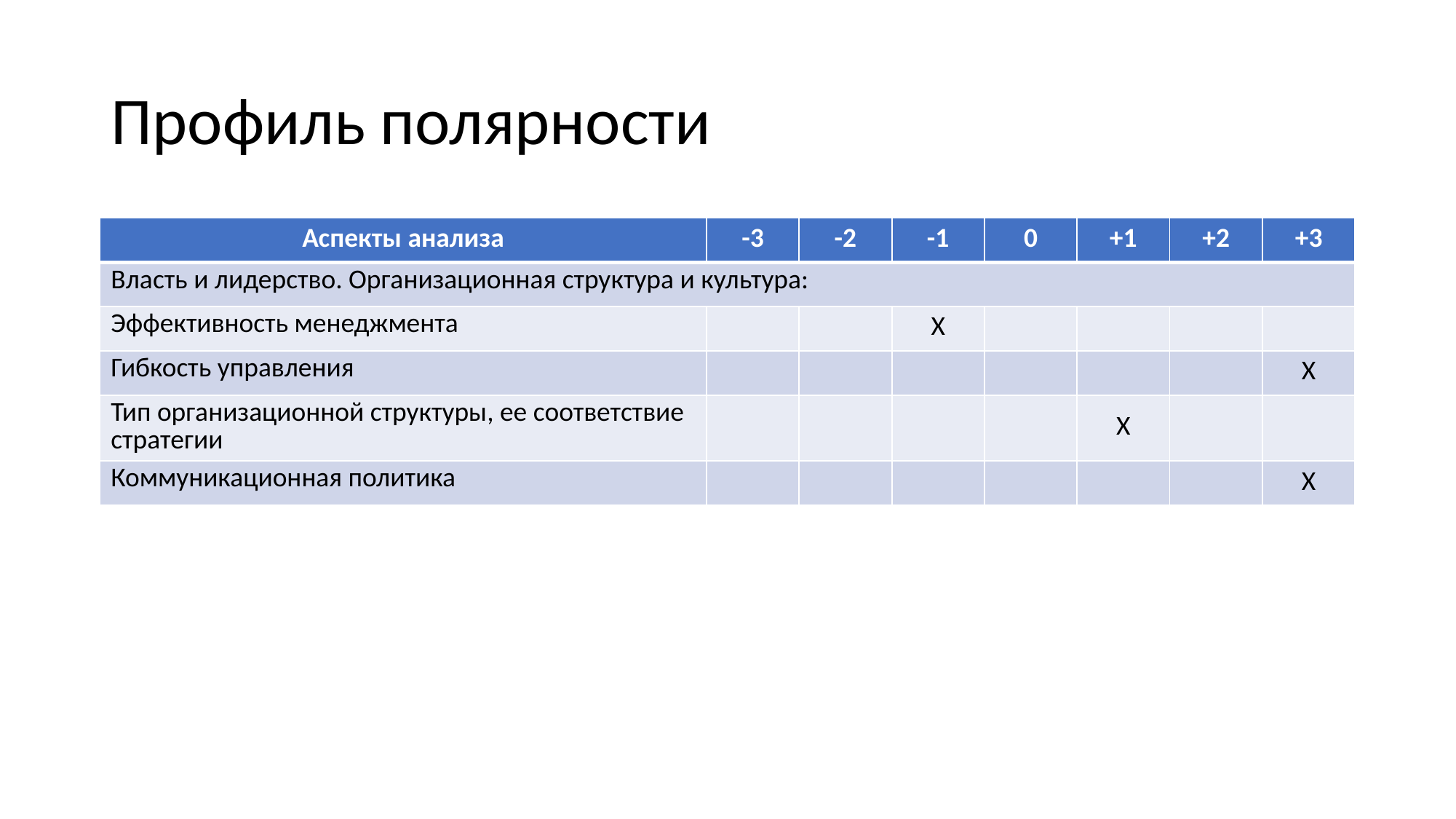

# Профиль полярности
| Аспекты анализа | -3 | -2 | -1 | 0 | +1 | +2 | +3 |
| --- | --- | --- | --- | --- | --- | --- | --- |
| Власть и лидерство. Организационная структура и культура: |  |  |  |  |  |  |  |
| Эффективность менеджмента |  |  | X |  |  |  |  |
| Гибкость управления |  |  |  |  |  |  | X |
| Тип организационной структуры, ее соответствие стратегии |  |  |  |  | X |  |  |
| Коммуникационная политика |  |  |  |  |  |  | X |